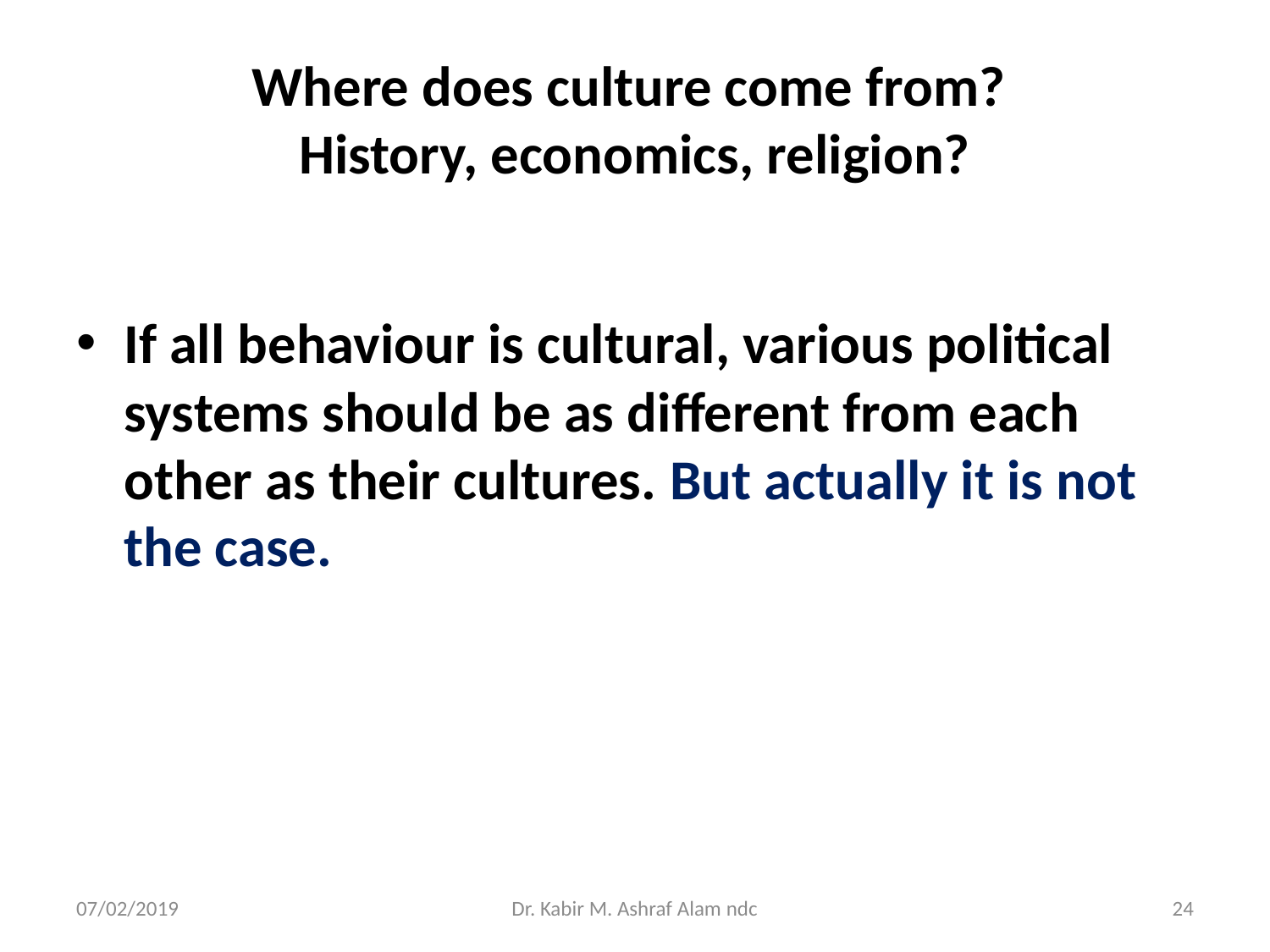

# Where does culture come from? History, economics, religion?

If all behaviour is cultural, various political systems should be as different from each other as their cultures. But actually it is not the case.
07/02/2019
Dr. Kabir M. Ashraf Alam ndc
24